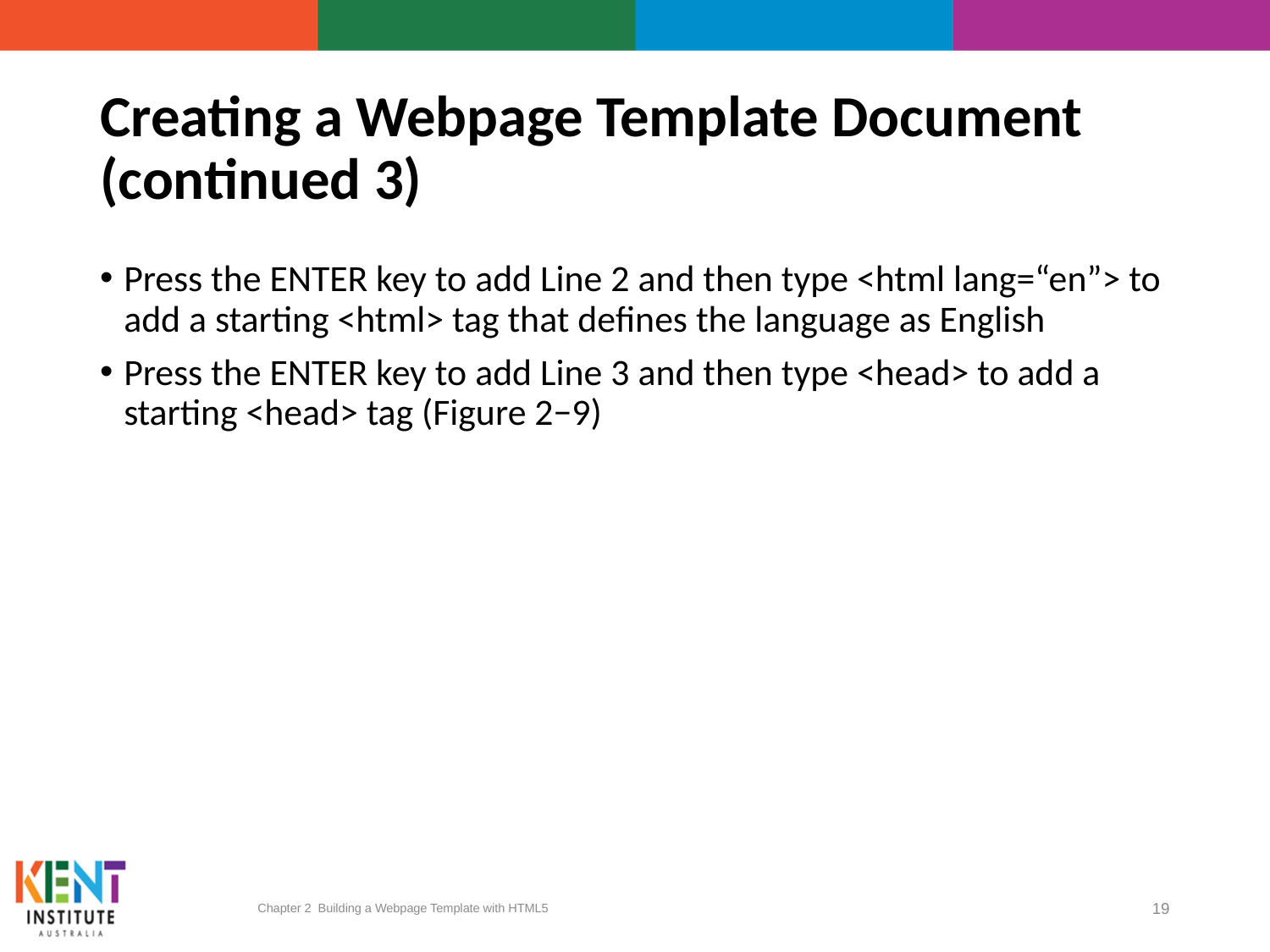

# Creating a Webpage Template Document (continued 3)
Press the ENTER key to add Line 2 and then type <html lang=“en”> to add a starting <html> tag that defines the language as English
Press the ENTER key to add Line 3 and then type <head> to add a starting <head> tag (Figure 2−9)
Chapter 2  Building a Webpage Template with HTML5